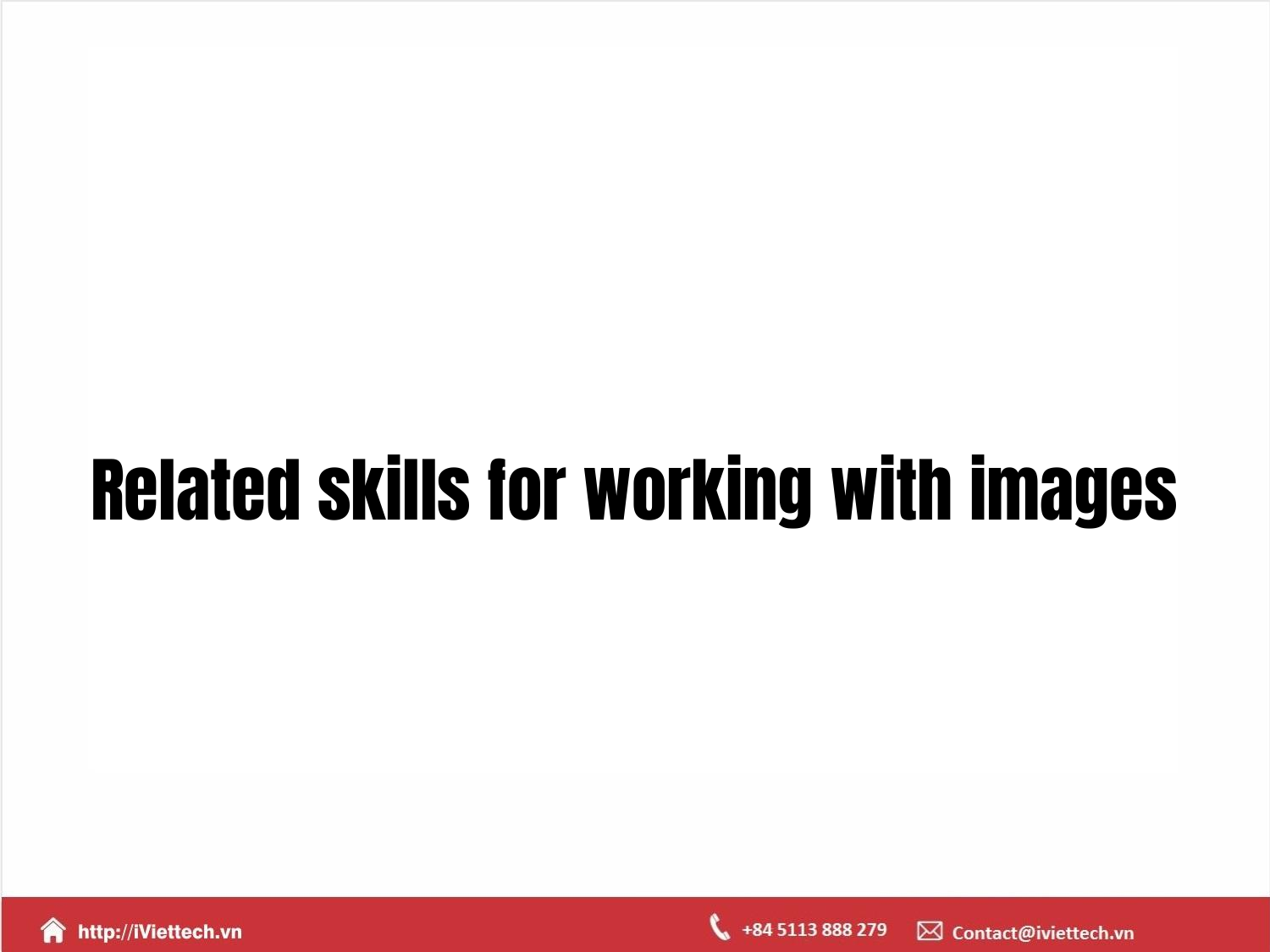

# Related skills for working with images